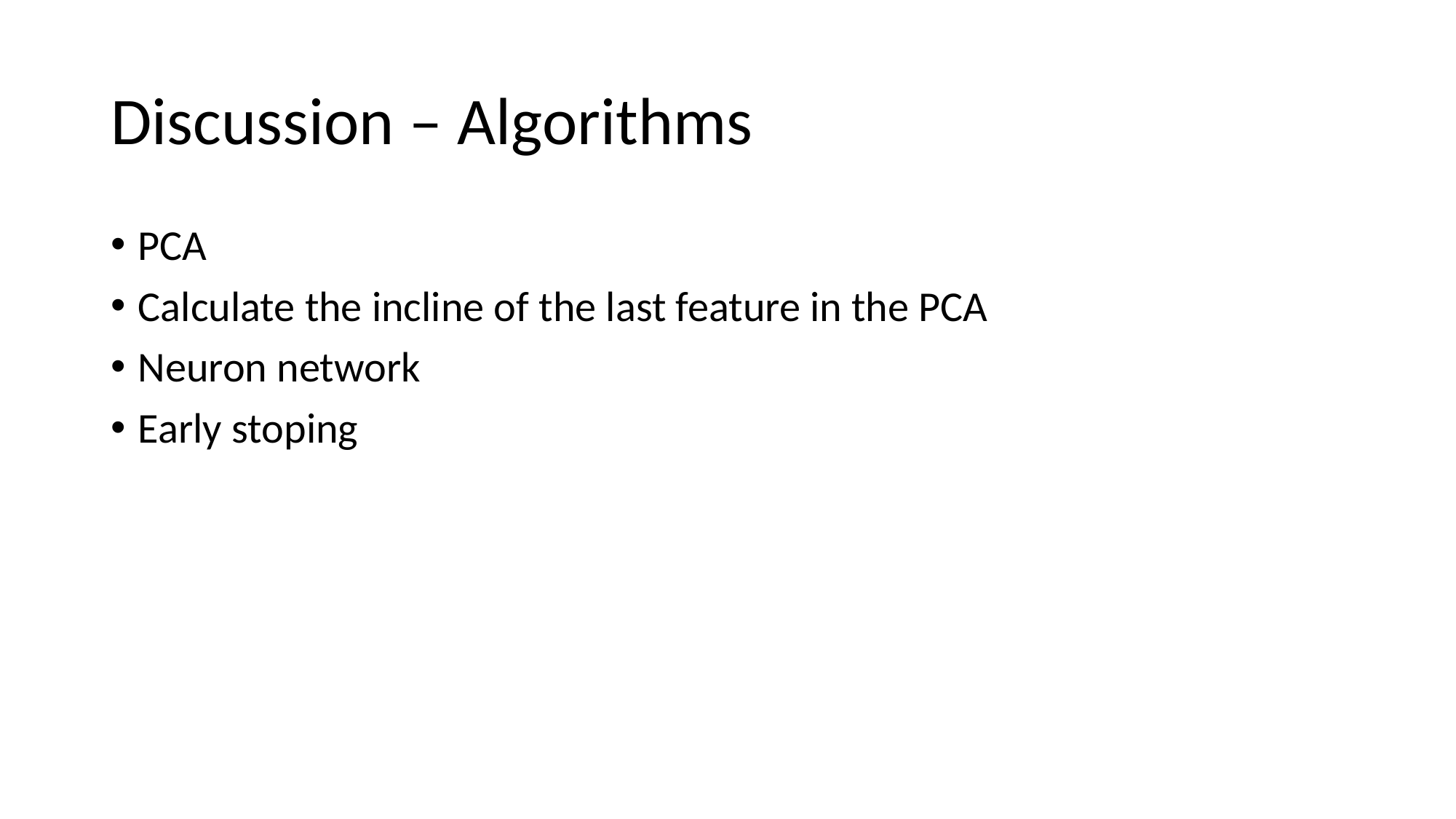

# Discussion – Algorithms
PCA
Calculate the incline of the last feature in the PCA
Neuron network
Early stoping